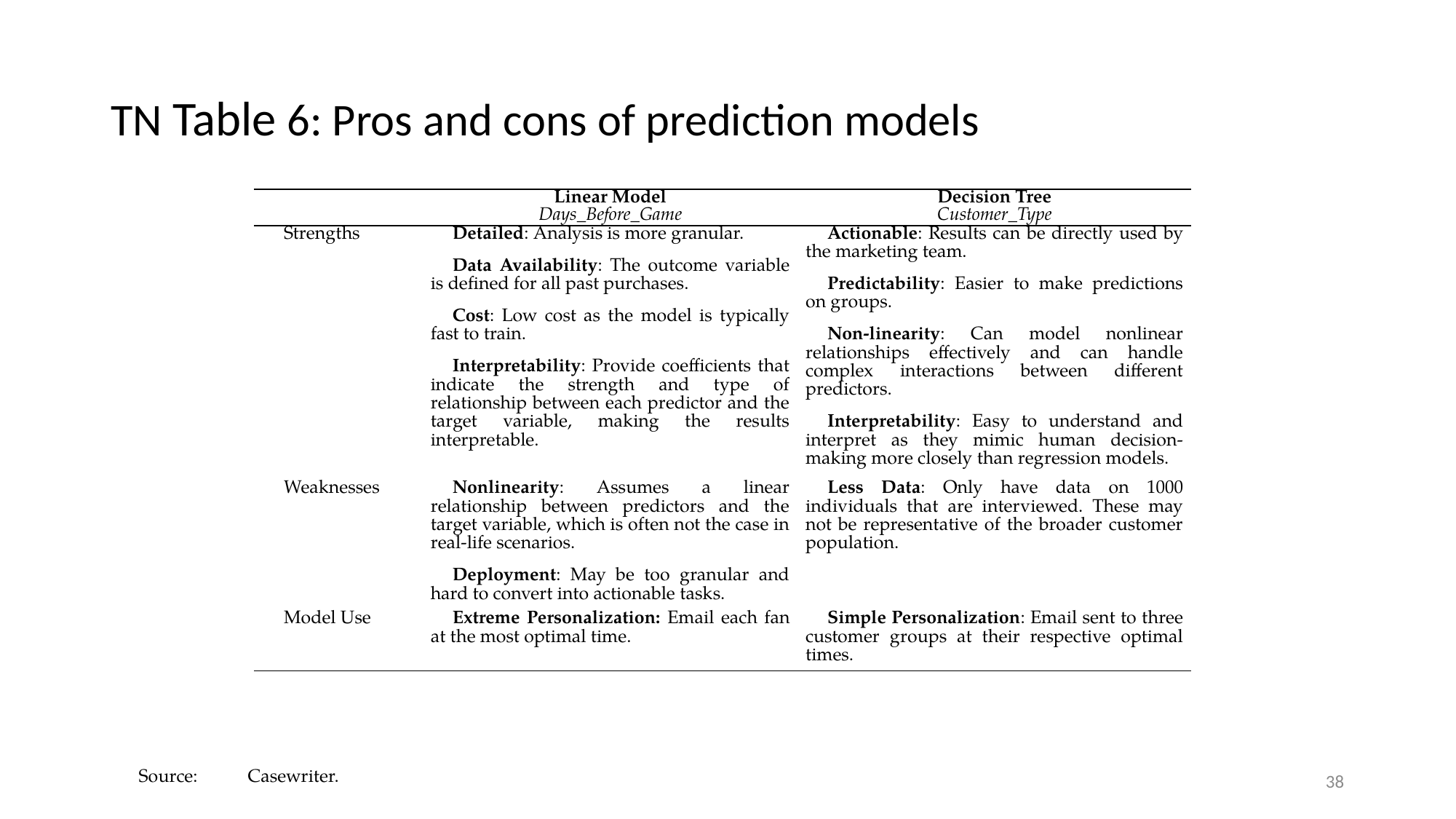

# TN Table 6: Pros and cons of prediction models
|  | Linear Model Days\_Before\_Game | Decision Tree Customer\_Type |
| --- | --- | --- |
| Strengths | Detailed: Analysis is more granular. Data Availability: The outcome variable is defined for all past purchases. Cost: Low cost as the model is typically fast to train. Interpretability: Provide coefficients that indicate the strength and type of relationship between each predictor and the target variable, making the results interpretable. | Actionable: Results can be directly used by the marketing team. Predictability: Easier to make predictions on groups. Non-linearity: Can model nonlinear relationships effectively and can handle complex interactions between different predictors. Interpretability: Easy to understand and interpret as they mimic human decision-making more closely than regression models. |
| Weaknesses | Nonlinearity: Assumes a linear relationship between predictors and the target variable, which is often not the case in real-life scenarios. Deployment: May be too granular and hard to convert into actionable tasks. | Less Data: Only have data on 1000 individuals that are interviewed. These may not be representative of the broader customer population. |
| Model Use | Extreme Personalization: Email each fan at the most optimal time. | Simple Personalization: Email sent to three customer groups at their respective optimal times. |
Source:	Casewriter.
38